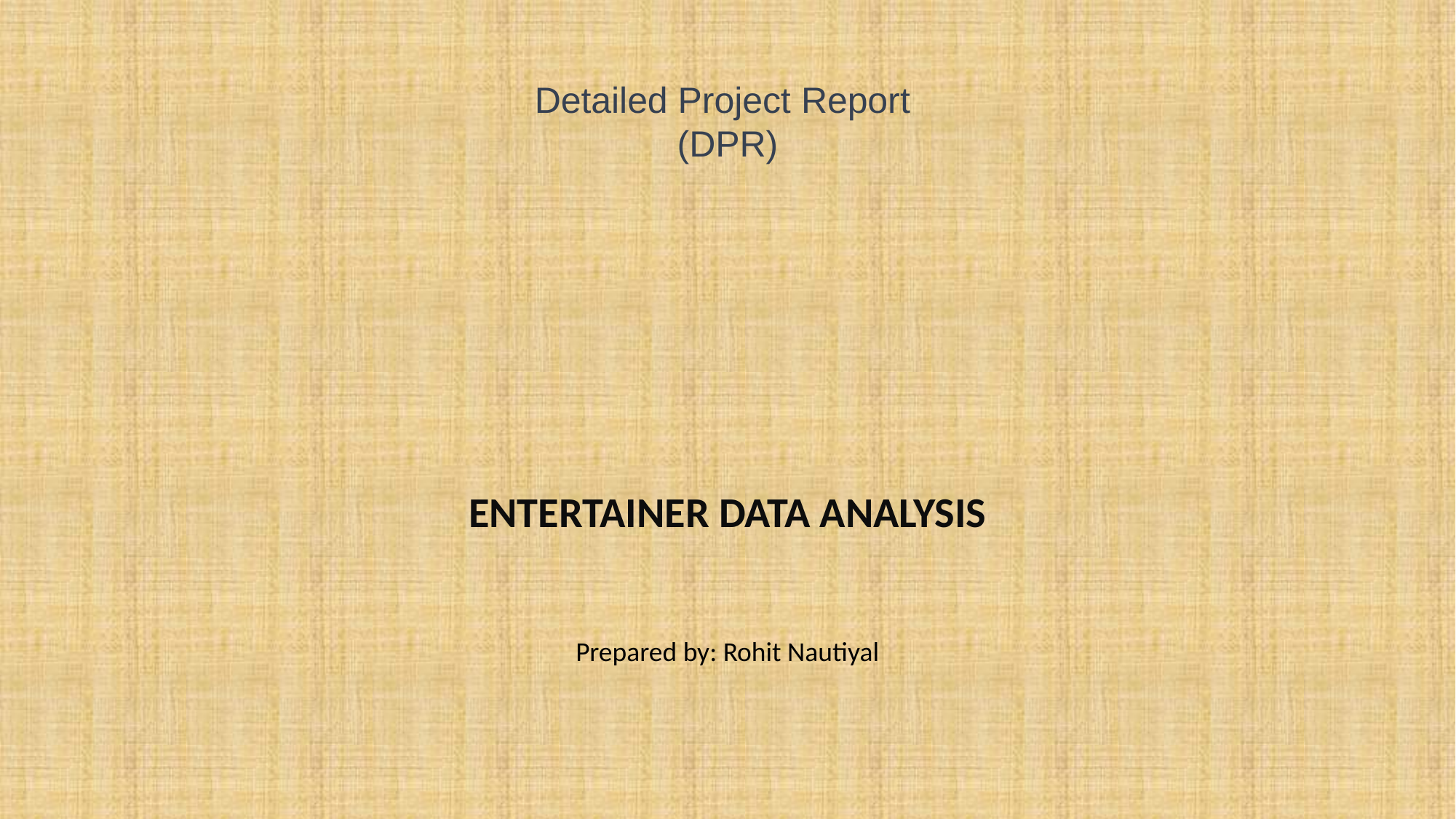

Detailed Project Report
(DPR)
ENTERTAINER DATA ANALYSIS

 Prepared by: Rohit Nautiyal